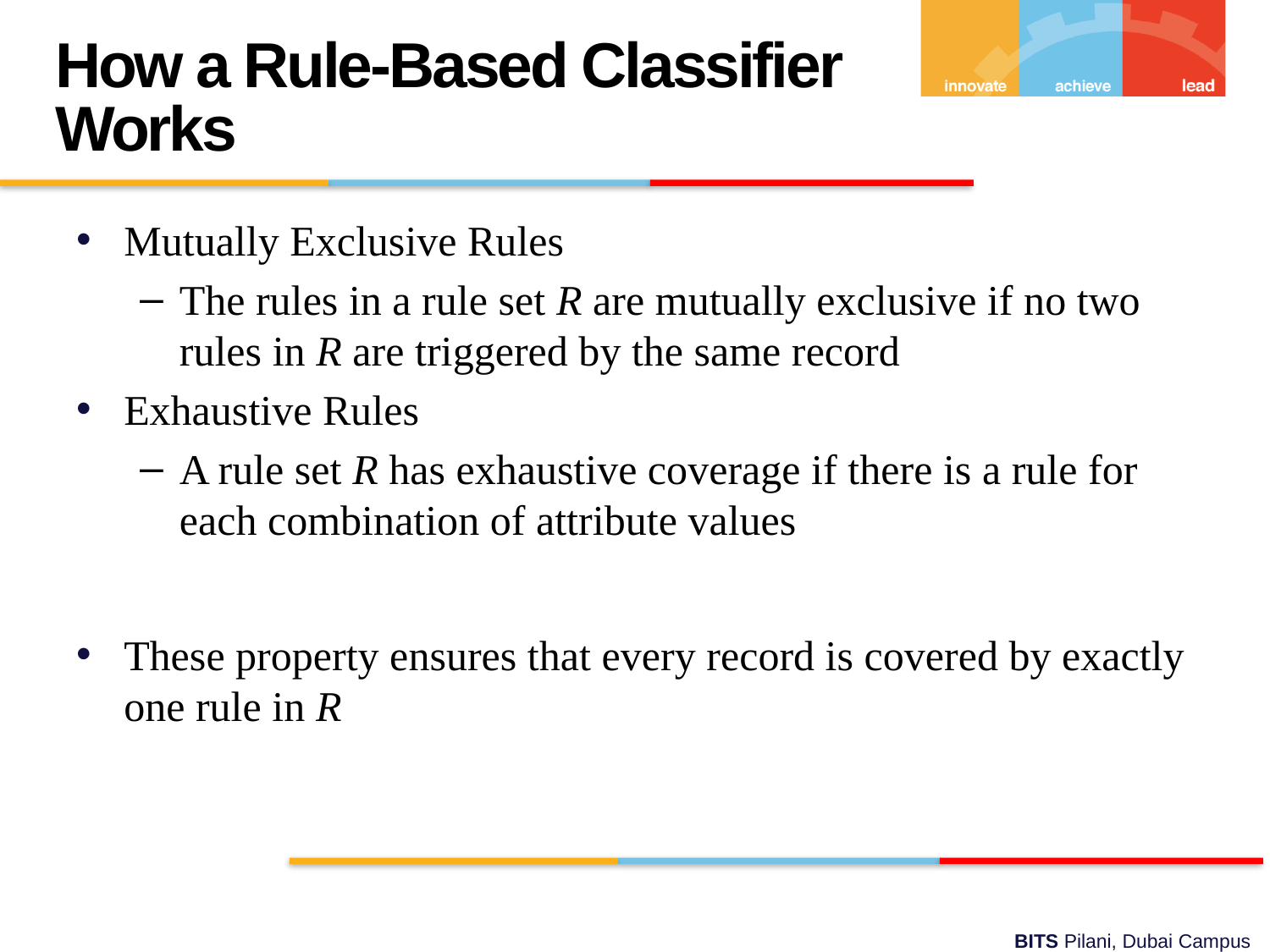

How a Rule-Based Classifier Works
Mutually Exclusive Rules
The rules in a rule set R are mutually exclusive if no two rules in R are triggered by the same record
Exhaustive Rules
A rule set R has exhaustive coverage if there is a rule for each combination of attribute values

These property ensures that every record is covered by exactly one rule in R